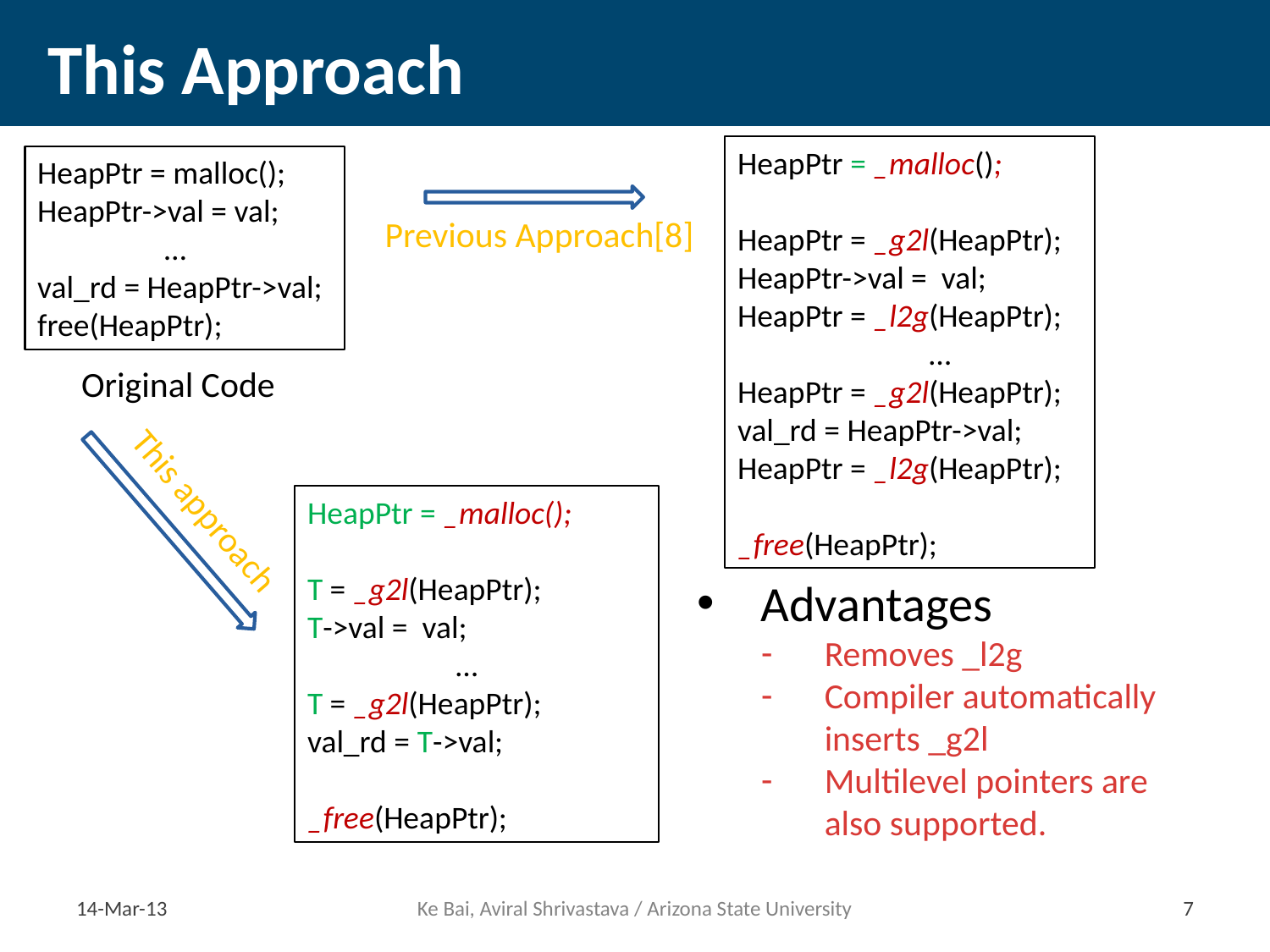

# This Approach
HeapPtr = _malloc();

HeapPtr = _g2l(HeapPtr);
HeapPtr->val =  val;
HeapPtr = _l2g(HeapPtr);
 	         …
HeapPtr = _g2l(HeapPtr);
val_rd = HeapPtr->val;
HeapPtr = _l2g(HeapPtr);

_free(HeapPtr);
HeapPtr = malloc();
HeapPtr->val = val;
	…
val_rd = HeapPtr->val;
free(HeapPtr);

Previous Approach[8]
Original Code
This approach
HeapPtr = _malloc();

T = _g2l(HeapPtr);
T->val =  val;
 	   …
T = _g2l(HeapPtr);
val_rd = T->val;

_free(HeapPtr);

Advantages
Removes _l2g
Compiler automatically inserts _g2l
Multilevel pointers are also supported.
14-Mar-13
Ke Bai, Aviral Shrivastava / Arizona State University
7